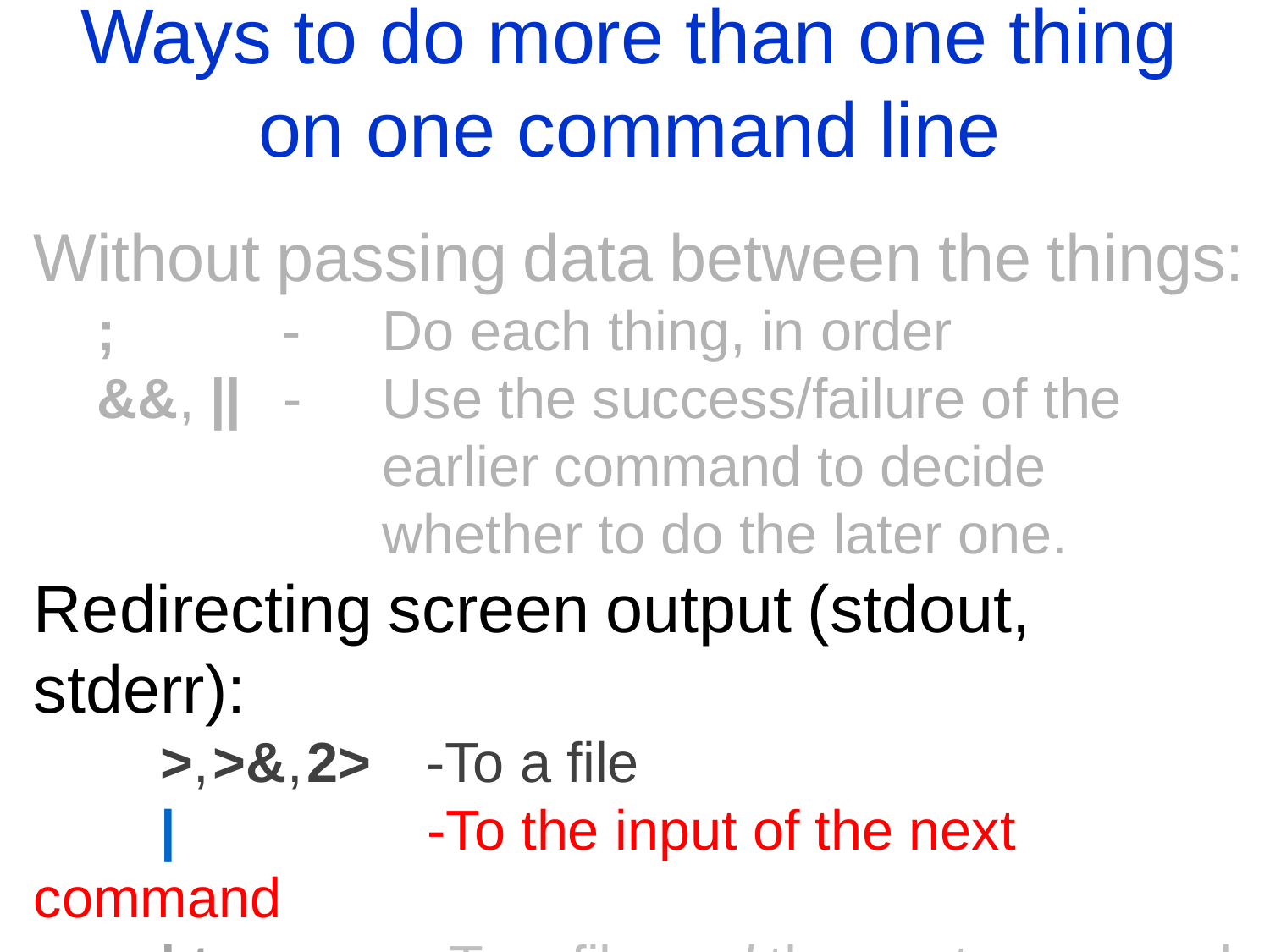

Ways to do more than one thing on one command line

Without passing data between the things:
;           - 	  Do each thing, in order
&&, ||   -   	  Use the success/failure of the 			  earlier command to decide 			  	  whether to do the later one.
Redirecting screen output (stdout, stderr):
	>, >&, 2>    -To a file
	|                -To the input of the next command
	| tee		 -To a file and the next command
	xargs, ``	 -To arguments of next command

56